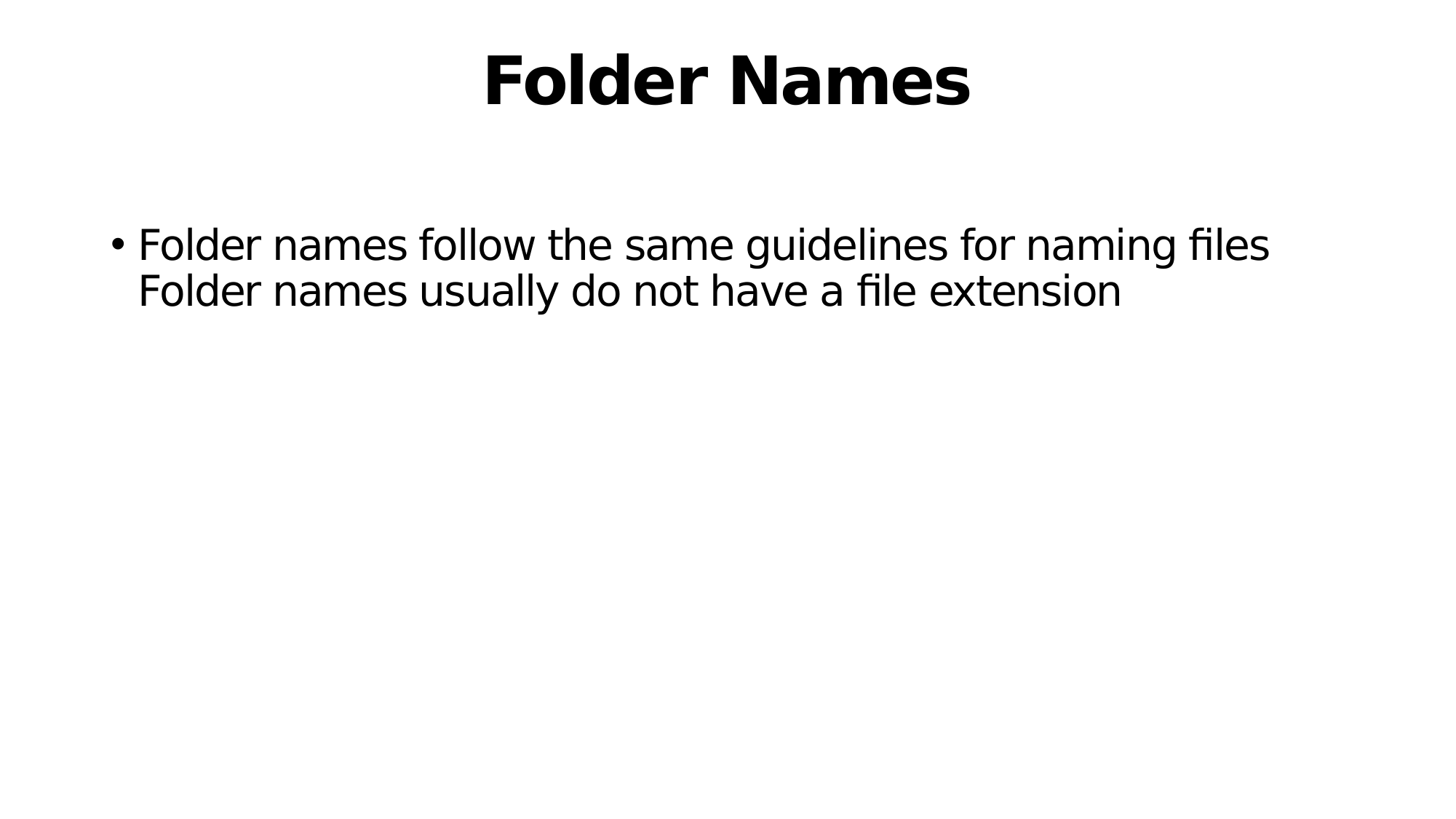

# Folder Names
Folder names follow the same guidelines for naming files Folder names usually do not have a file extension